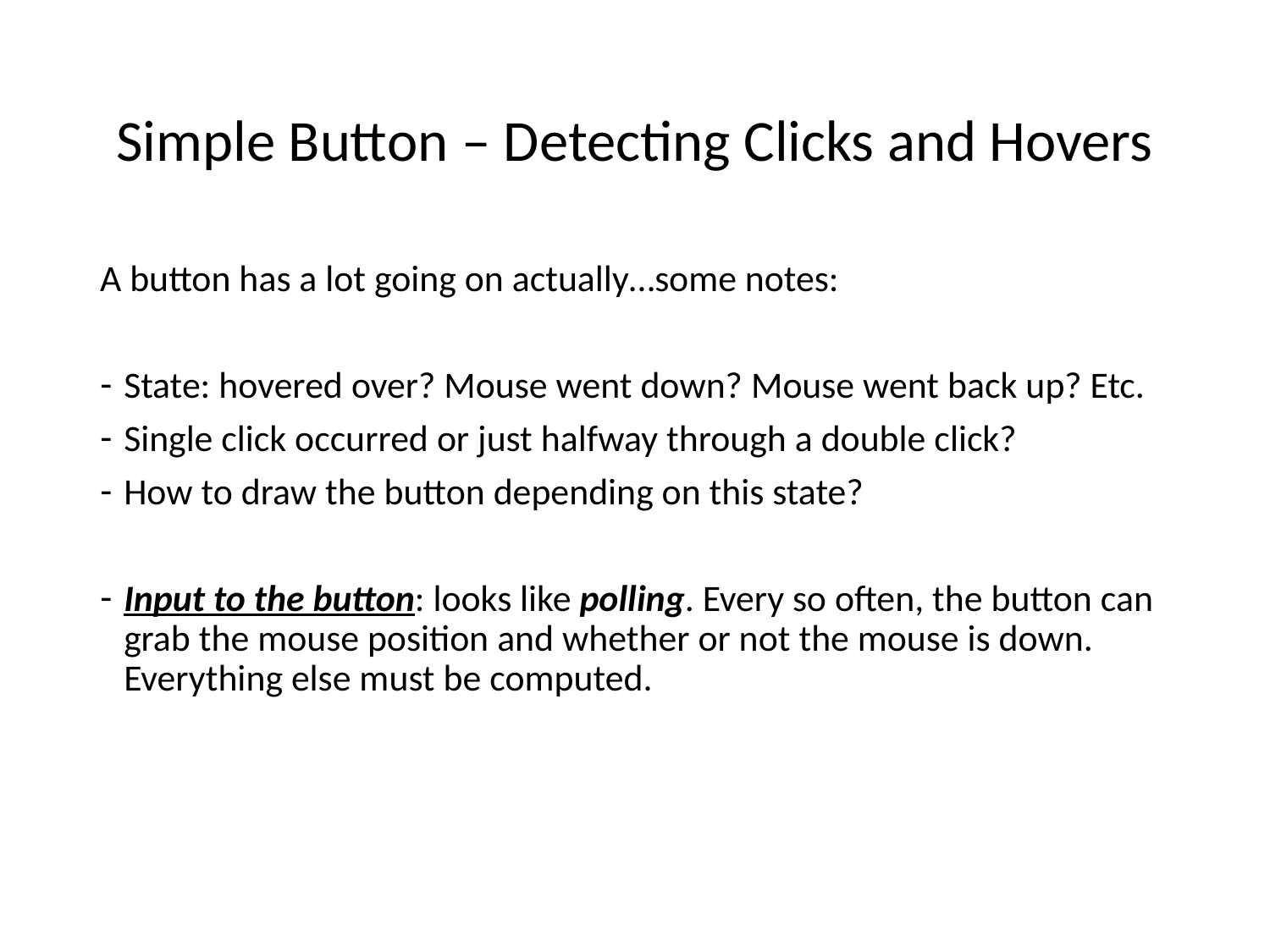

# Simple Button – Detecting Clicks and Hovers
A button has a lot going on actually…some notes:

State: hovered over? Mouse went down? Mouse went back up? Etc.
Single click occurred or just halfway through a double click?
How to draw the button depending on this state?

Input to the button: looks like polling. Every so often, the button can grab the mouse position and whether or not the mouse is down. Everything else must be computed.